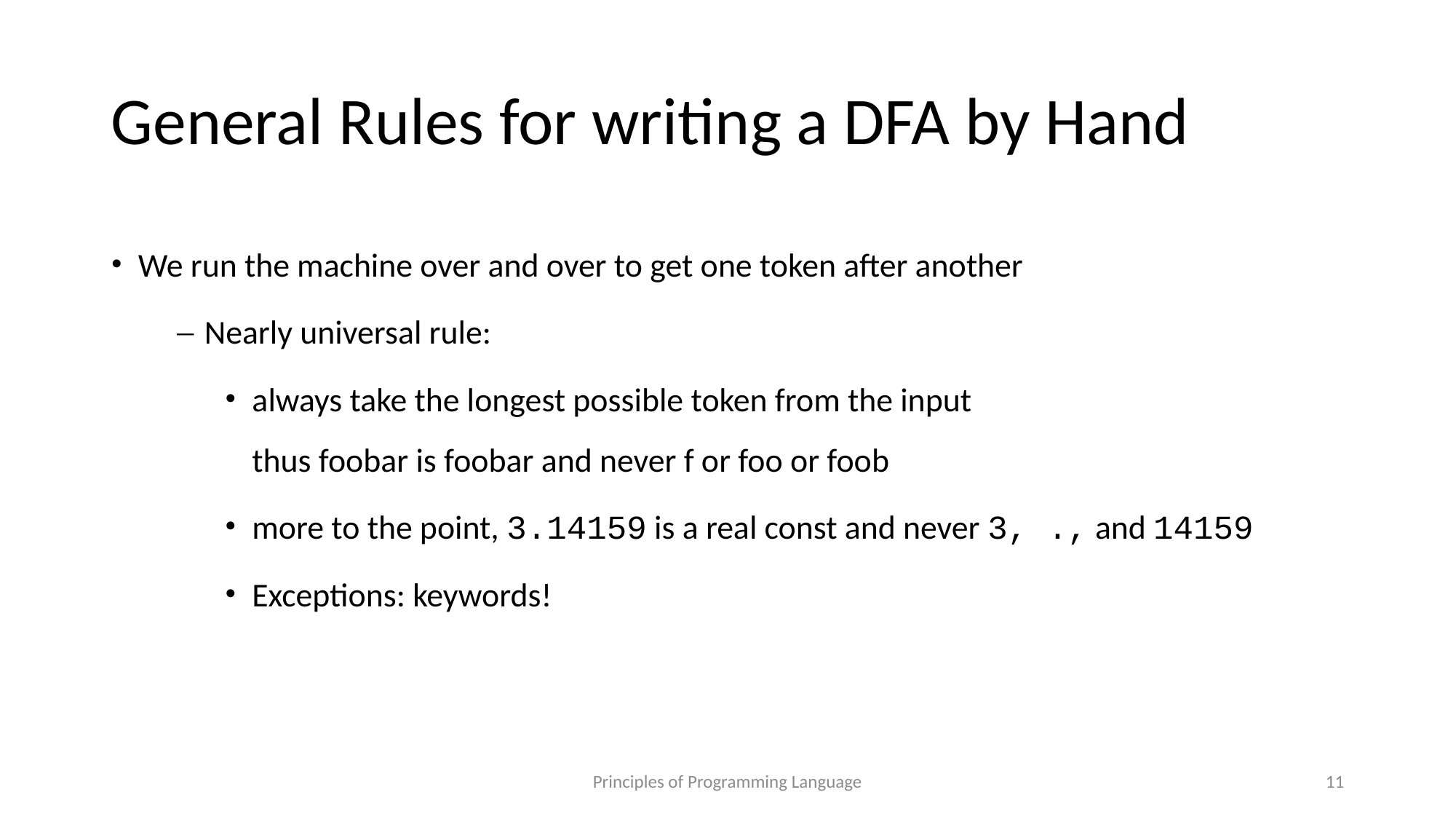

# General Rules for writing a DFA by Hand
We run the machine over and over to get one token after another
Nearly universal rule:
always take the longest possible token from the input
thus foobar is foobar and never f or foo or foob
more to the point, 3.14159 is a real const and never 3, ., and 14159
Exceptions: keywords!

Principles of Programming Language
11